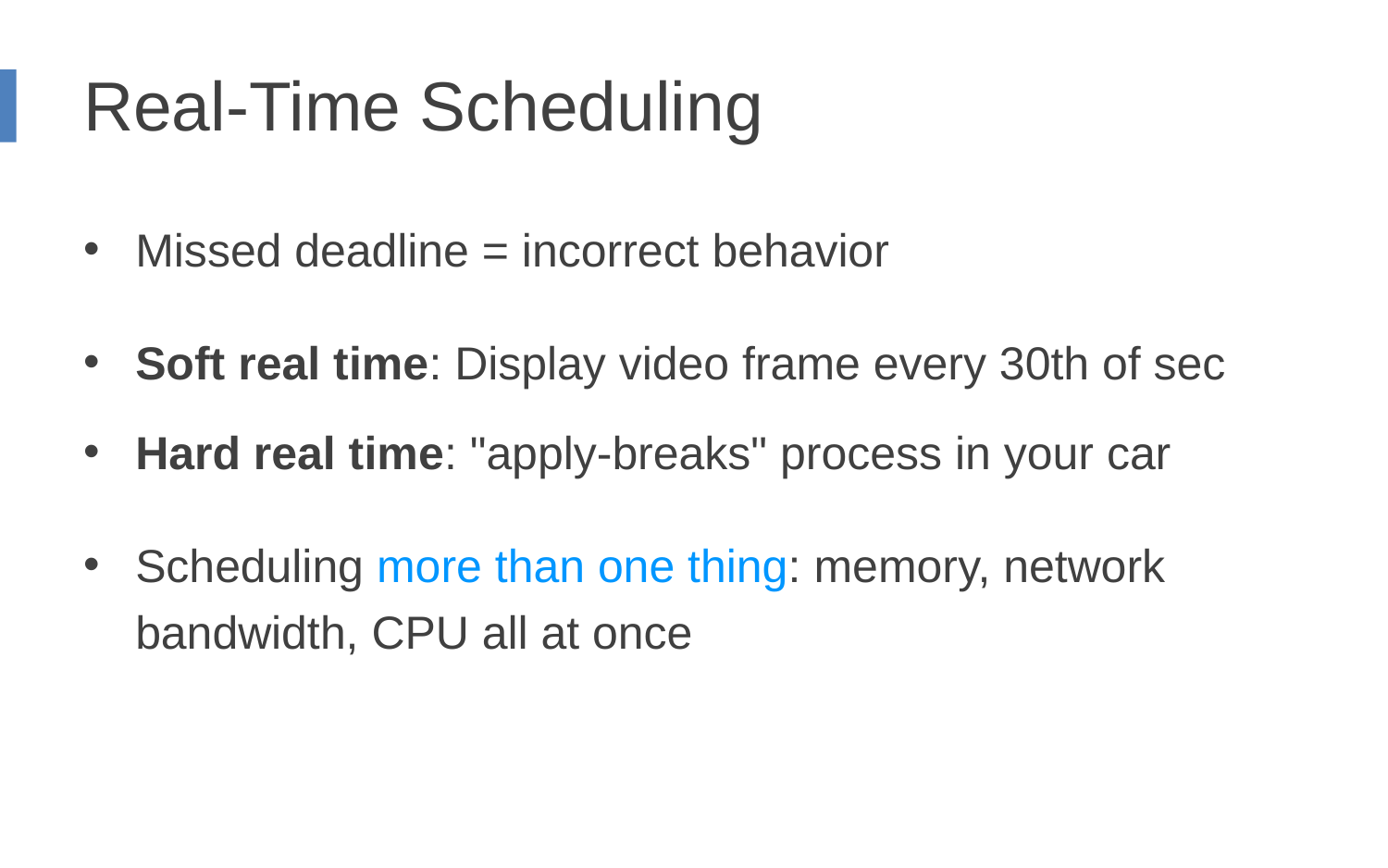

# Real-Time Scheduling
Missed deadline = incorrect behavior
Soft real time: Display video frame every 30th of sec
Hard real time: "apply-breaks" process in your car
Scheduling more than one thing: memory, network bandwidth, CPU all at once